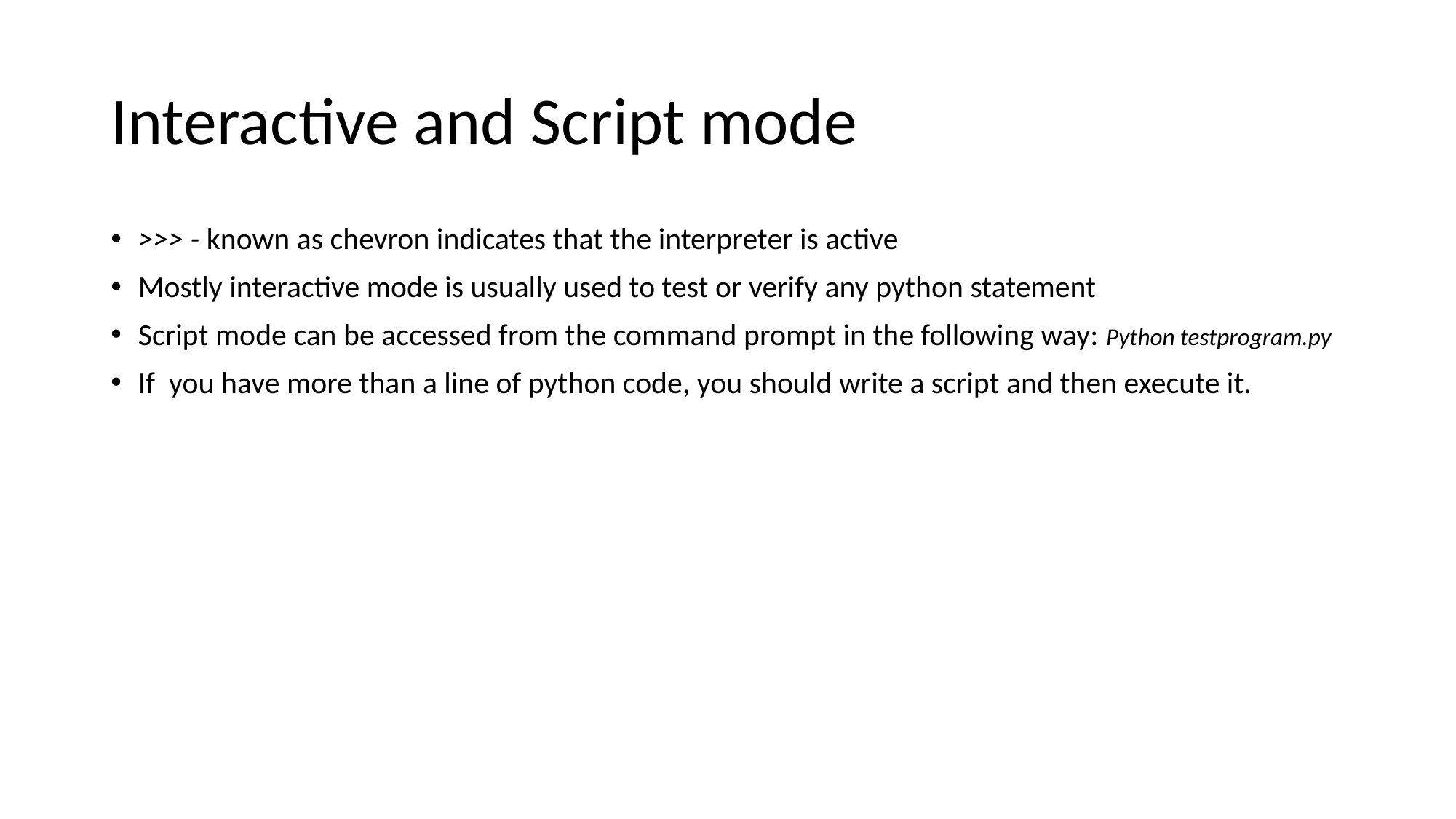

# Interactive and Script mode
>>> - known as chevron indicates that the interpreter is active
Mostly interactive mode is usually used to test or verify any python statement
Script mode can be accessed from the command prompt in the following way: Python testprogram.py
If  you have more than a line of python code, you should write a script and then execute it.